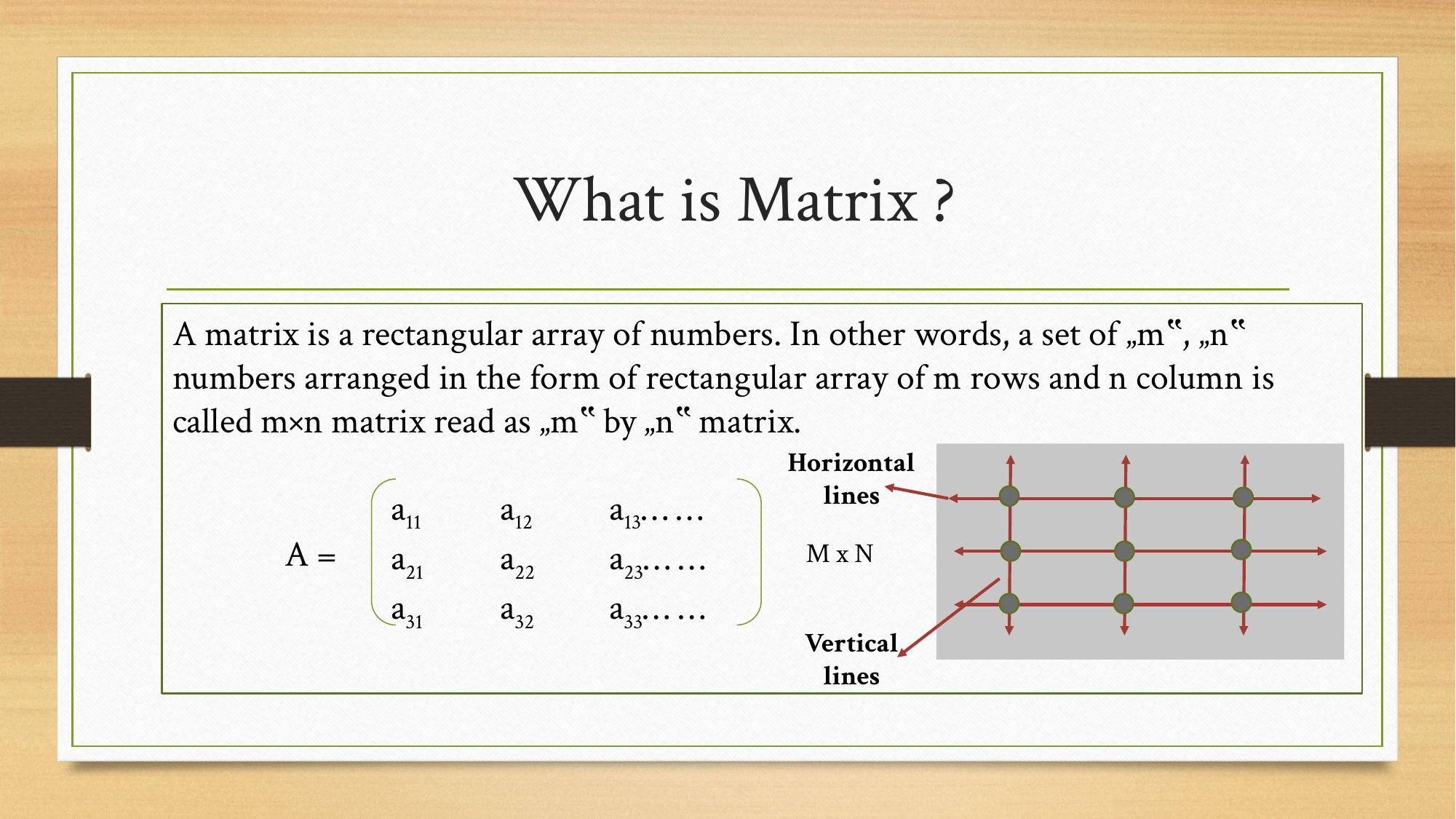

# What is Matrix ?
A matrix is a rectangular array of numbers. In other words, a set of „m‟, „n‟
numbers arranged in the form of rectangular array of m rows and n column is
called m×n matrix read as „m‟ by „n‟ matrix.

		a11 	a12 	a13… …
		a21	a22	a23… …
		a31	a32	a33… …

Horizontal lines

A =
M x N

Vertical lines